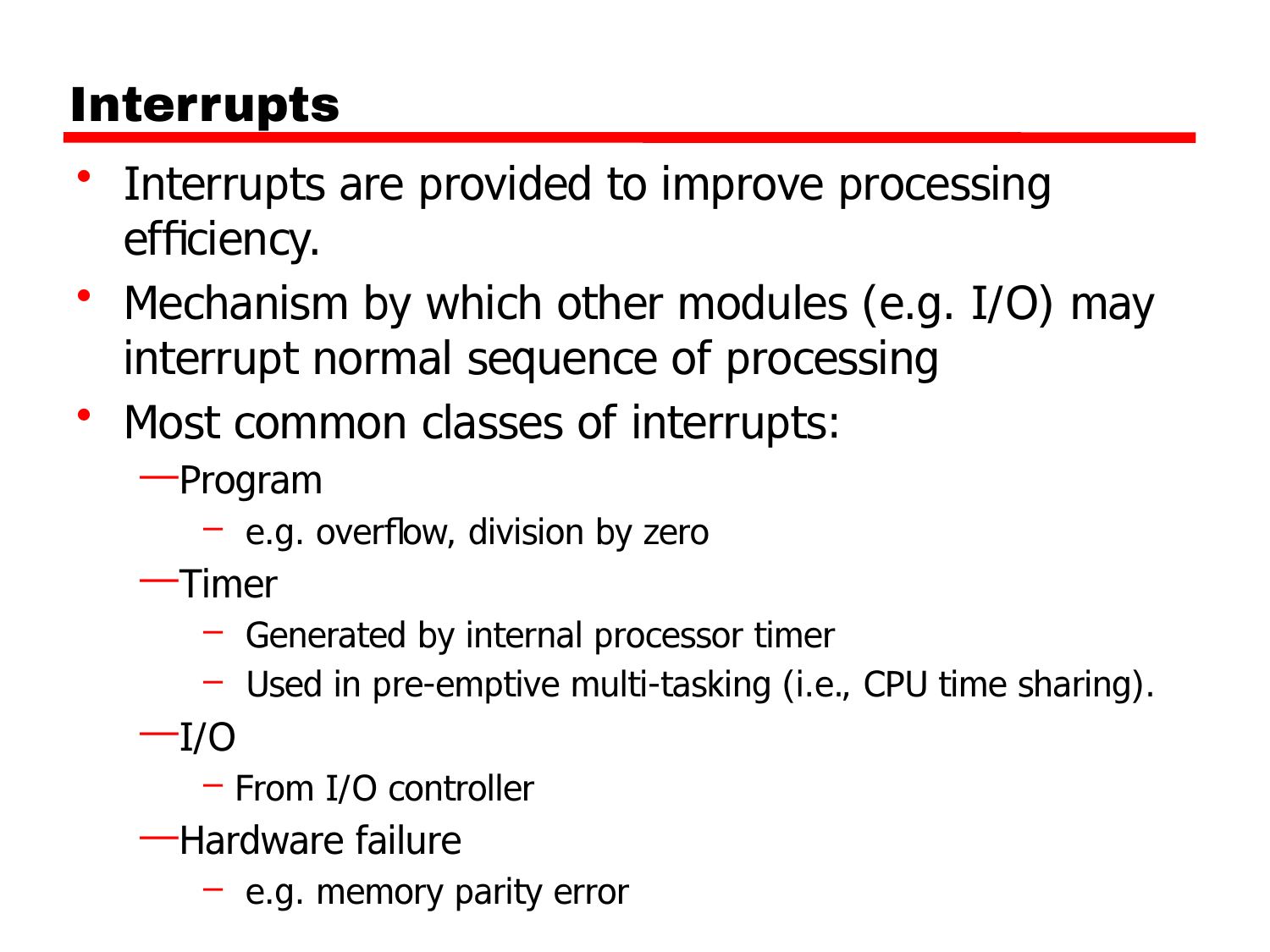

# Interrupts
Interrupts are provided to improve processing efficiency.
Mechanism by which other modules (e.g. I/O) may interrupt normal sequence of processing
Most common classes of interrupts:
Program
 e.g. overflow, division by zero
Timer
 Generated by internal processor timer
 Used in pre-emptive multi-tasking (i.e., CPU time sharing).
I/O
From I/O controller
Hardware failure
 e.g. memory parity error